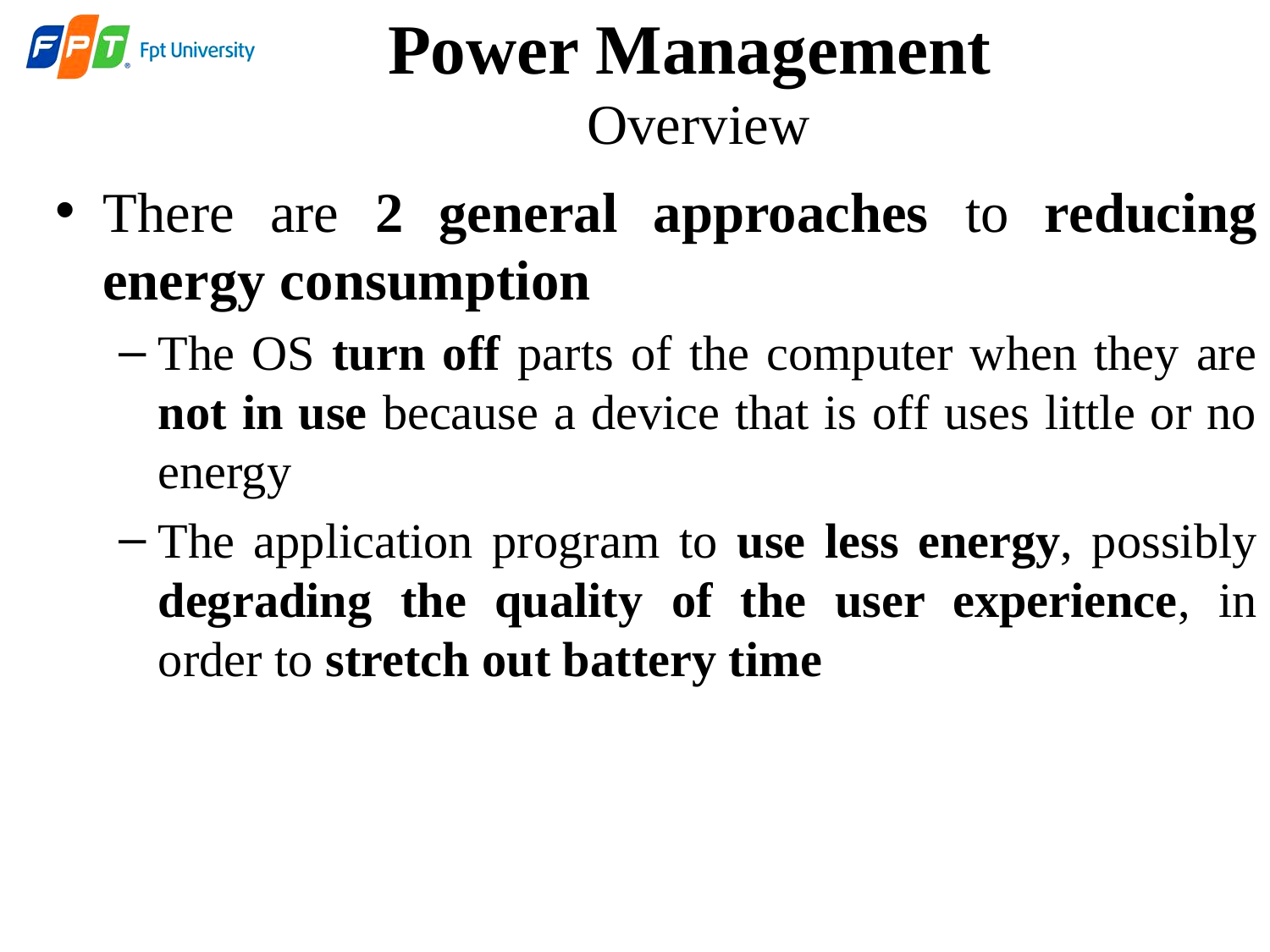

# Power Management Overview
There are 2 general approaches to reducing energy consumption
The OS turn off parts of the computer when they are not in use because a device that is off uses little or no energy
The application program to use less energy, possibly degrading the quality of the user experience, in order to stretch out battery time